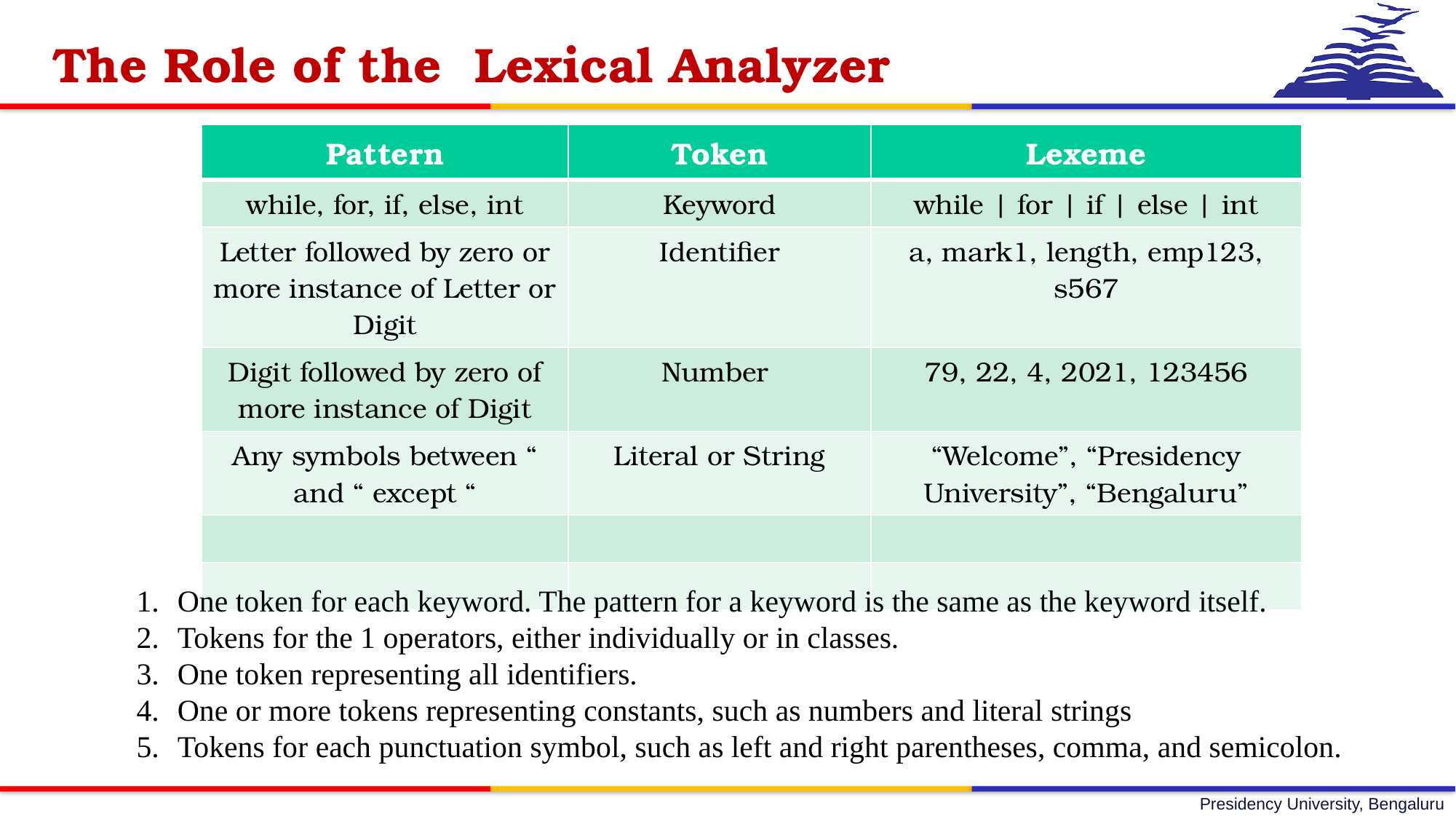

The Role of the  Lexical Analyzer
| Pattern | Token | Lexeme |
| --- | --- | --- |
| while, for, if, else, int | Keyword | while | for | if | else | int |
| Letter followed by zero or more instance of Letter or Digit | Identifier | a, mark1, length, emp123, s567 |
| Digit followed by zero of more instance of Digit | Number | 79, 22, 4, 2021, 123456 |
| Any symbols between “ and “ except “ | Literal or String | “Welcome”, “Presidency University”, “Bengaluru” |
|  |  |  |
|  |  |  |
One token for each keyword. The pattern for a keyword is the same as the keyword itself.
Tokens for the 1 operators, either individually or in classes.
One token representing all identifiers.
One or more tokens representing constants, such as numbers and literal strings
Tokens for each punctuation symbol, such as left and right parentheses, comma, and semicolon.